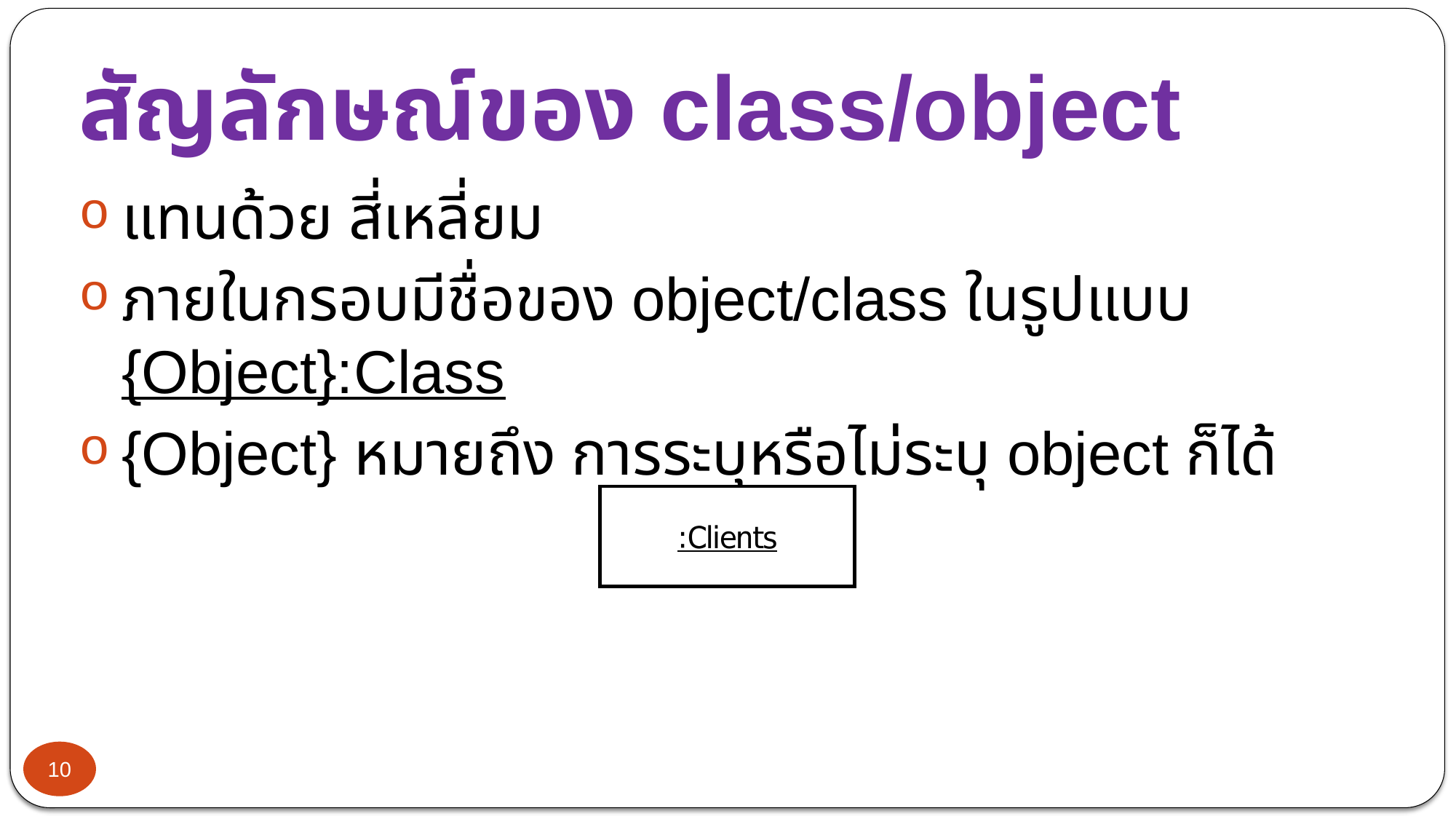

# สัญลักษณ์ของ class/object
แทนด้วย สี่เหลี่ยม
ภายในกรอบมีชื่อของ object/class ในรูปแบบ {Object}:Class
{Object} หมายถึง การระบุหรือไม่ระบุ object ก็ได้

:Clients
10